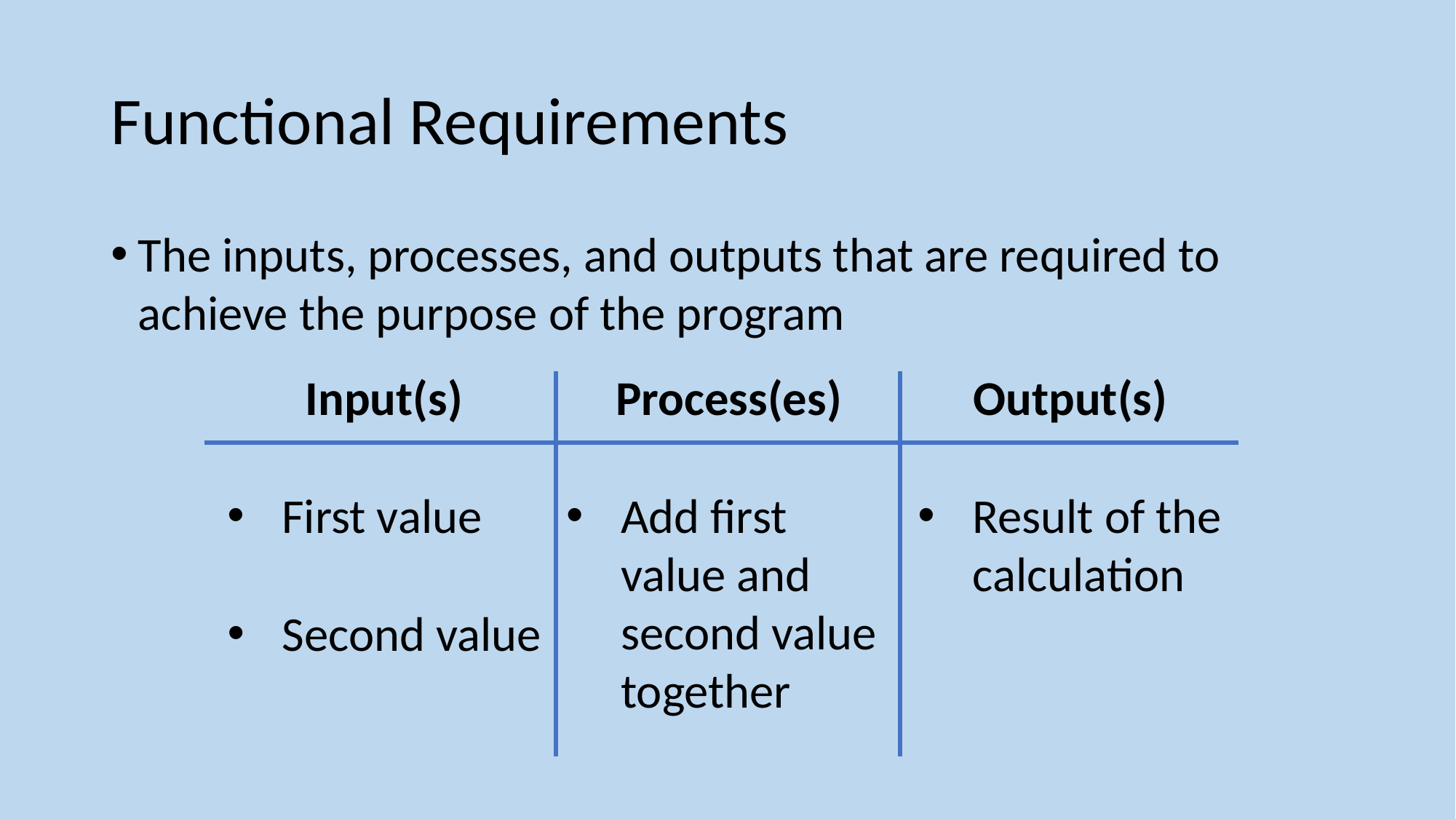

# Functional Requirements
The inputs, processes, and outputs that are required to achieve the purpose of the program
Output(s)
Process(es)
Input(s)
Add first value and second value together
Result of the calculation
First value
Second value